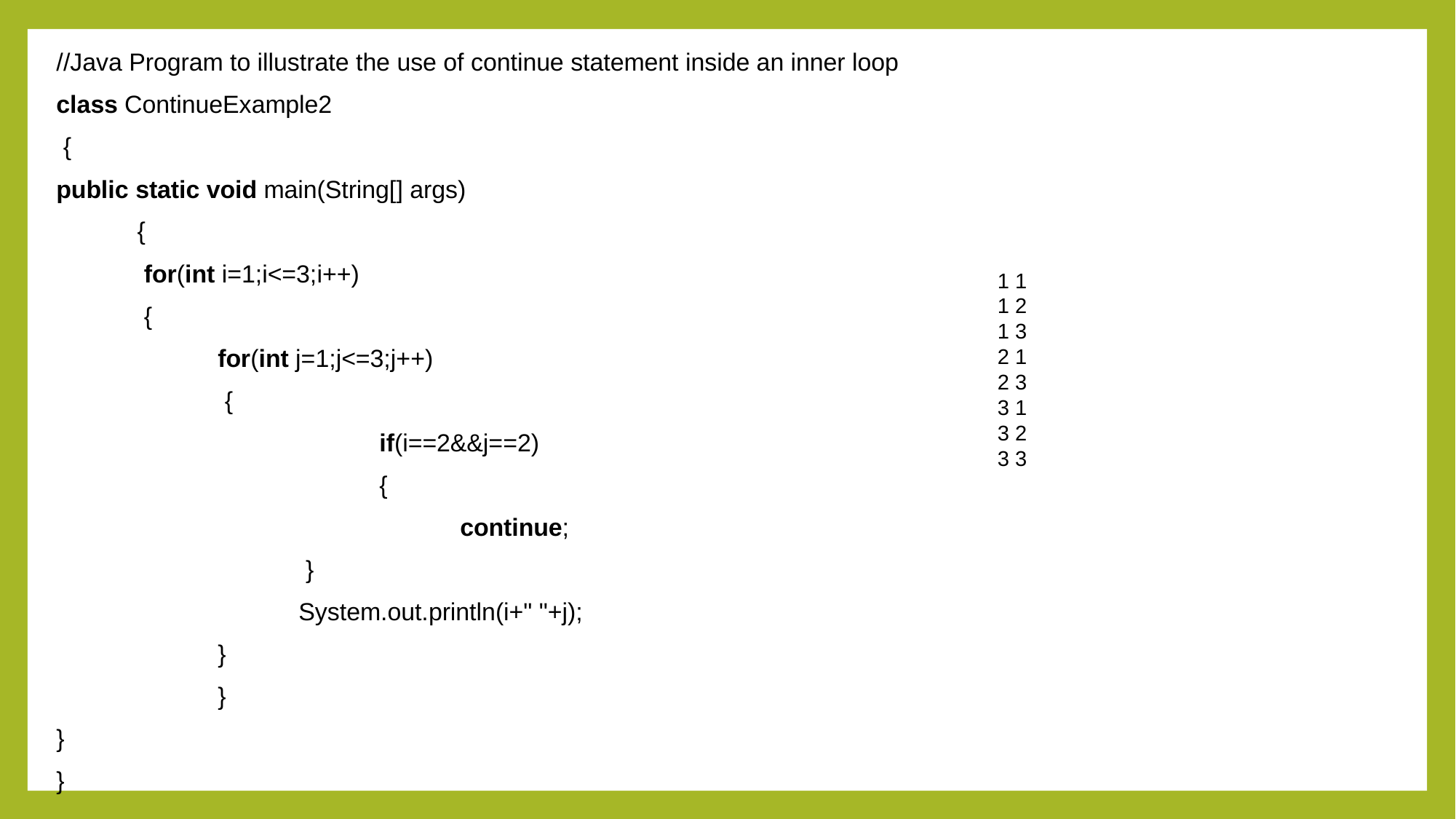

//Java Program to illustrate the use of continue statement inside an inner loop
class ContinueExample2
 {
	public static void main(String[] args)
 	{
           		 for(int i=1;i<=3;i++)
           		 {
                       		for(int j=1;j<=3;j++)
                      		 {
                               		 	if(i==2&&j==2)
                              		 	{
                                                        			continue;
                              			 }
                        			System.out.println(i+" "+j);
                    			}
            		}
	}
}

1 1 1 2 1 3 2 1 2 3 3 1 3 2 3 3